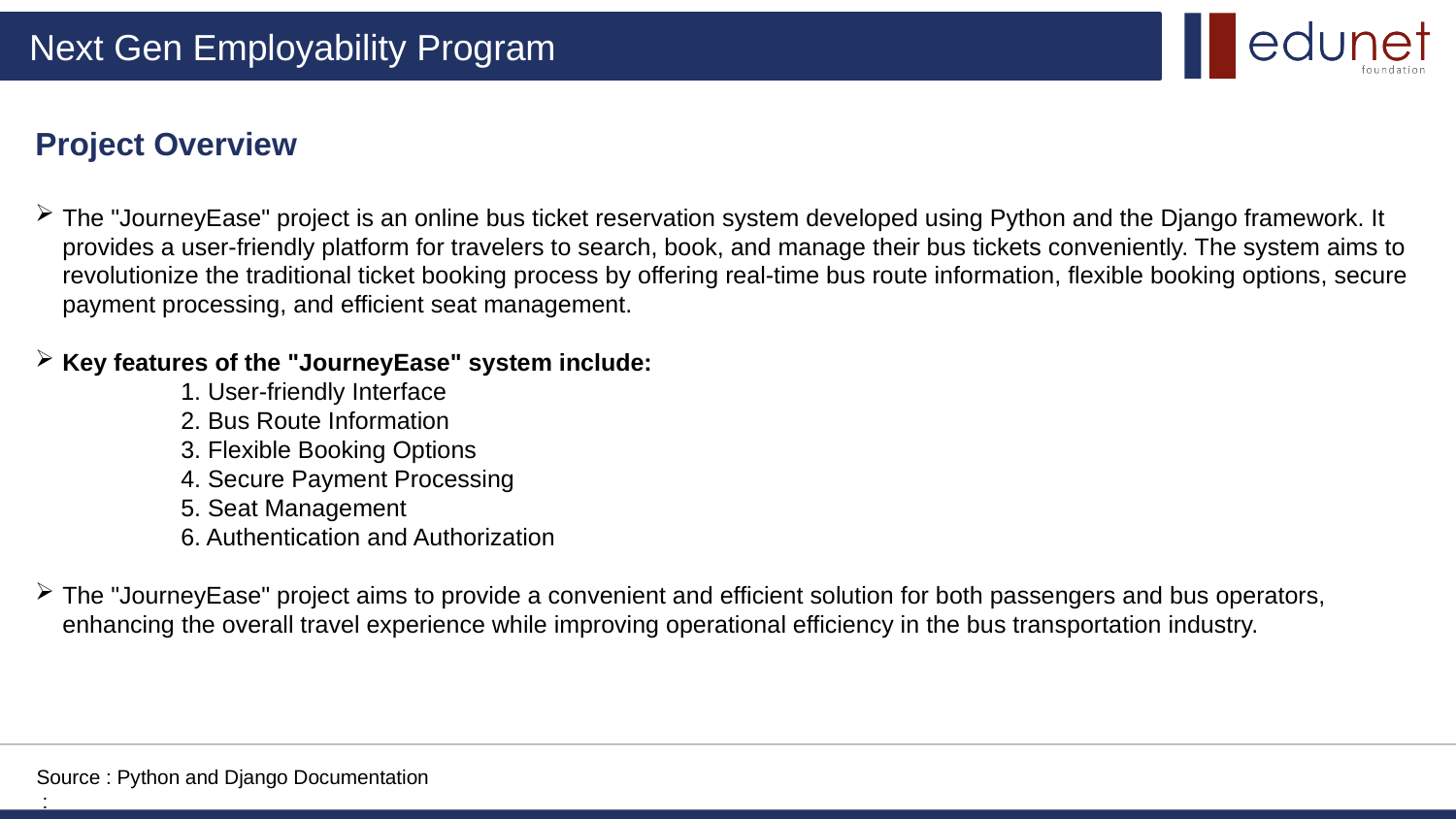

Project Overview
The "JourneyEase" project is an online bus ticket reservation system developed using Python and the Django framework. It provides a user-friendly platform for travelers to search, book, and manage their bus tickets conveniently. The system aims to revolutionize the traditional ticket booking process by offering real-time bus route information, flexible booking options, secure payment processing, and efficient seat management.

Key features of the "JourneyEase" system include:
	1. User-friendly Interface
	2. Bus Route Information
	3. Flexible Booking Options
	4. Secure Payment Processing
	5. Seat Management
	6. Authentication and Authorization

The "JourneyEase" project aims to provide a convenient and efficient solution for both passengers and bus operators, enhancing the overall travel experience while improving operational efficiency in the bus transportation industry.

Source : Python and Django Documentation
 :